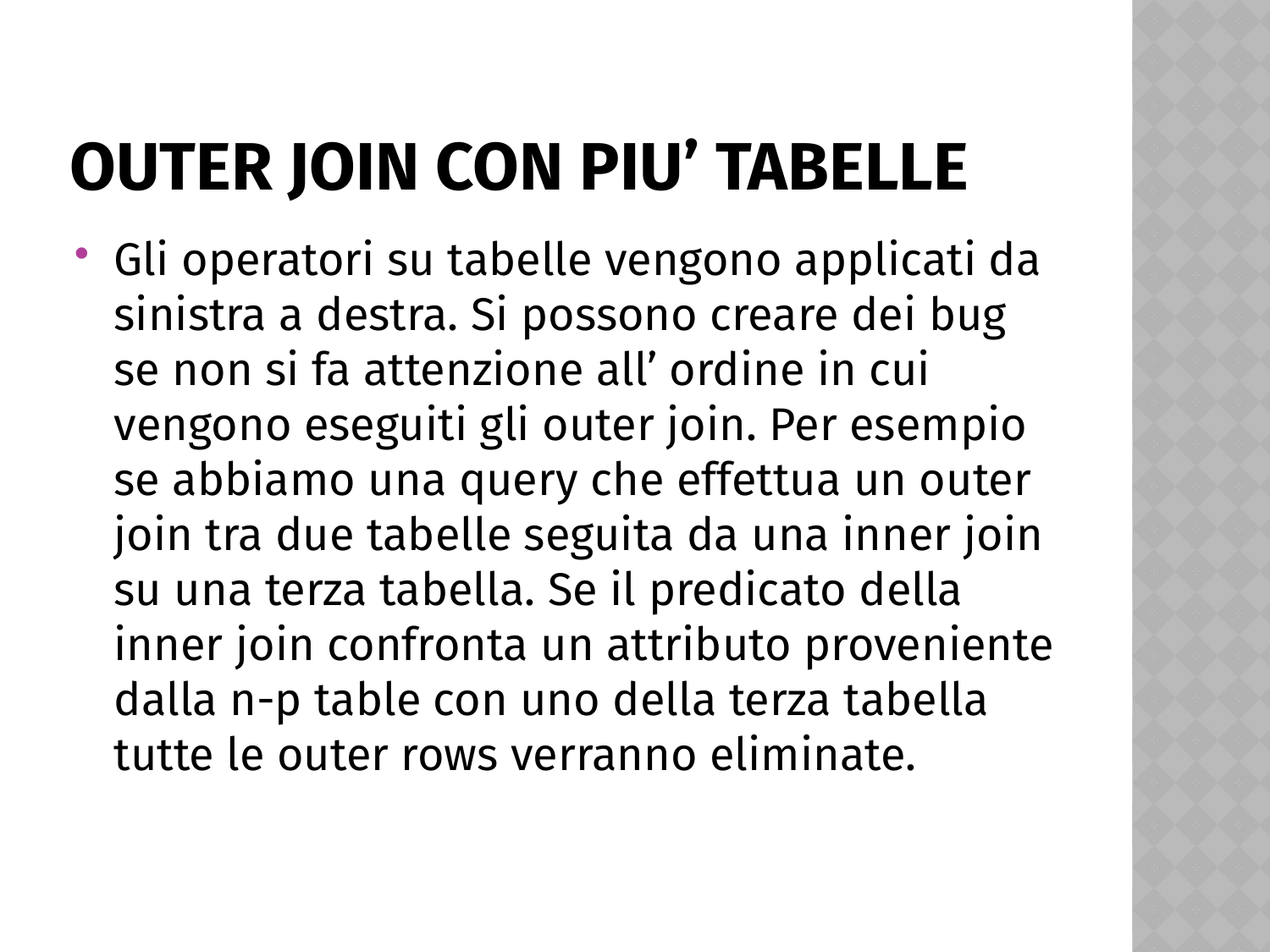

# Outer join con piu’ tabelle
Gli operatori su tabelle vengono applicati da sinistra a destra. Si possono creare dei bug se non si fa attenzione all’ ordine in cui vengono eseguiti gli outer join. Per esempio se abbiamo una query che effettua un outer join tra due tabelle seguita da una inner join su una terza tabella. Se il predicato della inner join confronta un attributo proveniente dalla n-p table con uno della terza tabella tutte le outer rows verranno eliminate.